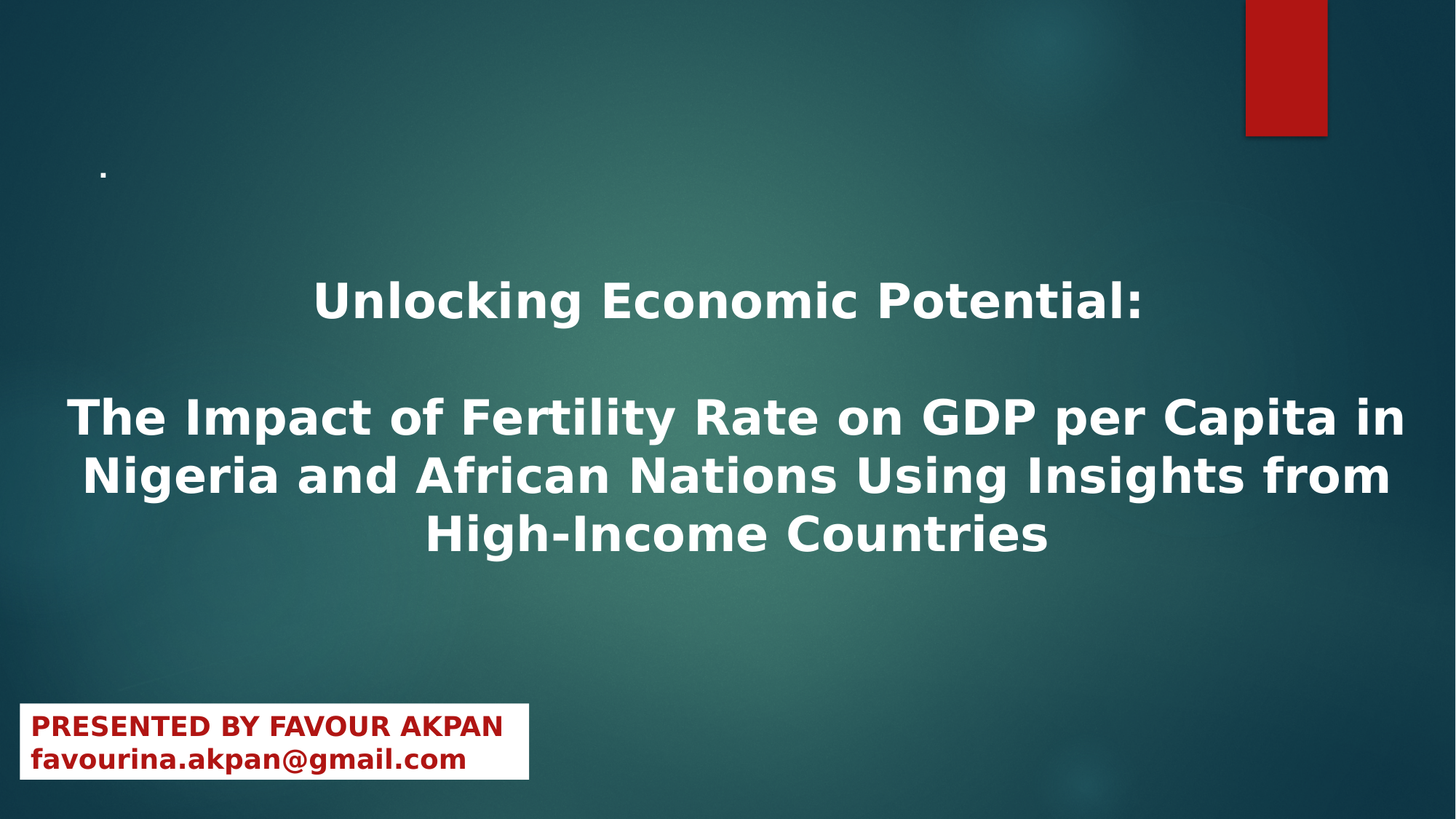

.
# Unlocking Economic Potential: The Impact of Fertility Rate on GDP per Capita in Nigeria and African Nations Using Insights from High-Income Countries
PRESENTED BY FAVOUR AKPAN favourina.akpan@gmail.com